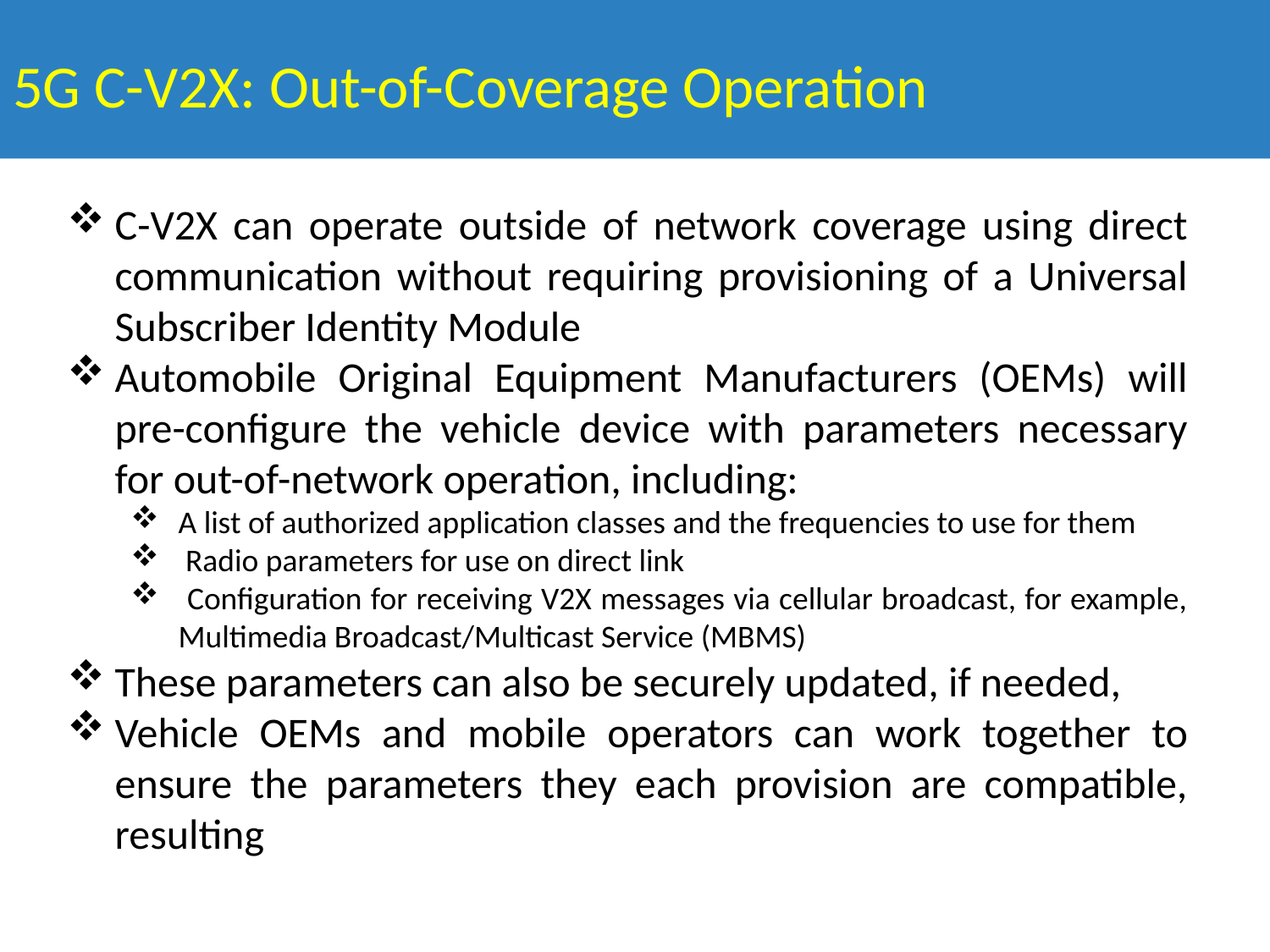

# 5G C-V2X: Out-of-Coverage Operation
C-V2X can operate outside of network coverage using direct communication without requiring provisioning of a Universal Subscriber Identity Module
Automobile Original Equipment Manufacturers (OEMs) will pre-configure the vehicle device with parameters necessary for out-of-network operation, including:
A list of authorized application classes and the frequencies to use for them
 Radio parameters for use on direct link
 Configuration for receiving V2X messages via cellular broadcast, for example, Multimedia Broadcast/Multicast Service (MBMS)
These parameters can also be securely updated, if needed,
Vehicle OEMs and mobile operators can work together to ensure the parameters they each provision are compatible, resulting